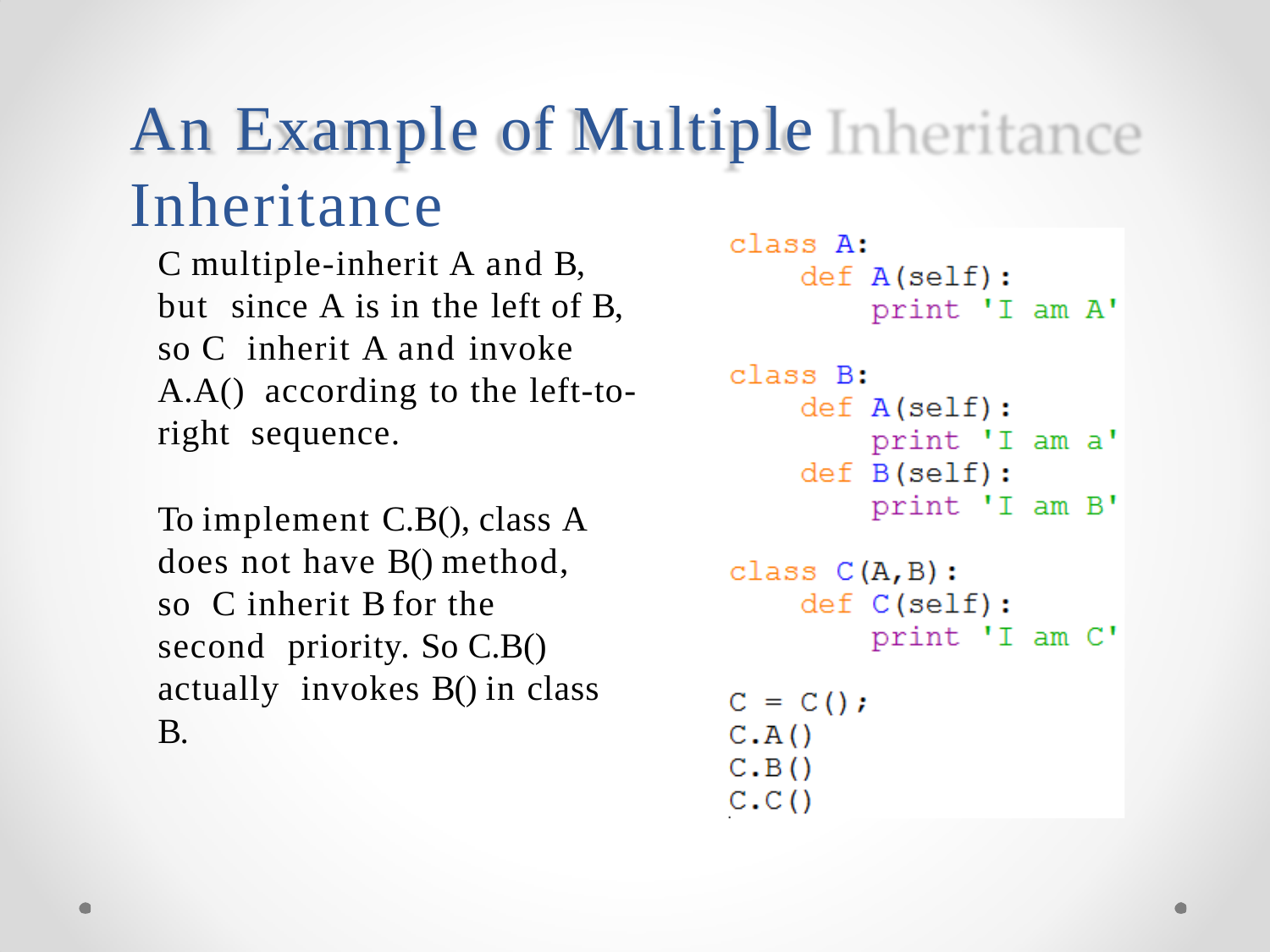

# An Example of Multiple Inheritance

C multiple-inherit A and B, but  since A is in the left of B, so C  inherit A and invoke A.A()  according to the left-to-right  sequence.

To implement C.B(), class A  does not have B() method, so  C inherit B for the second  priority. So C.B() actually  invokes B() in class B.